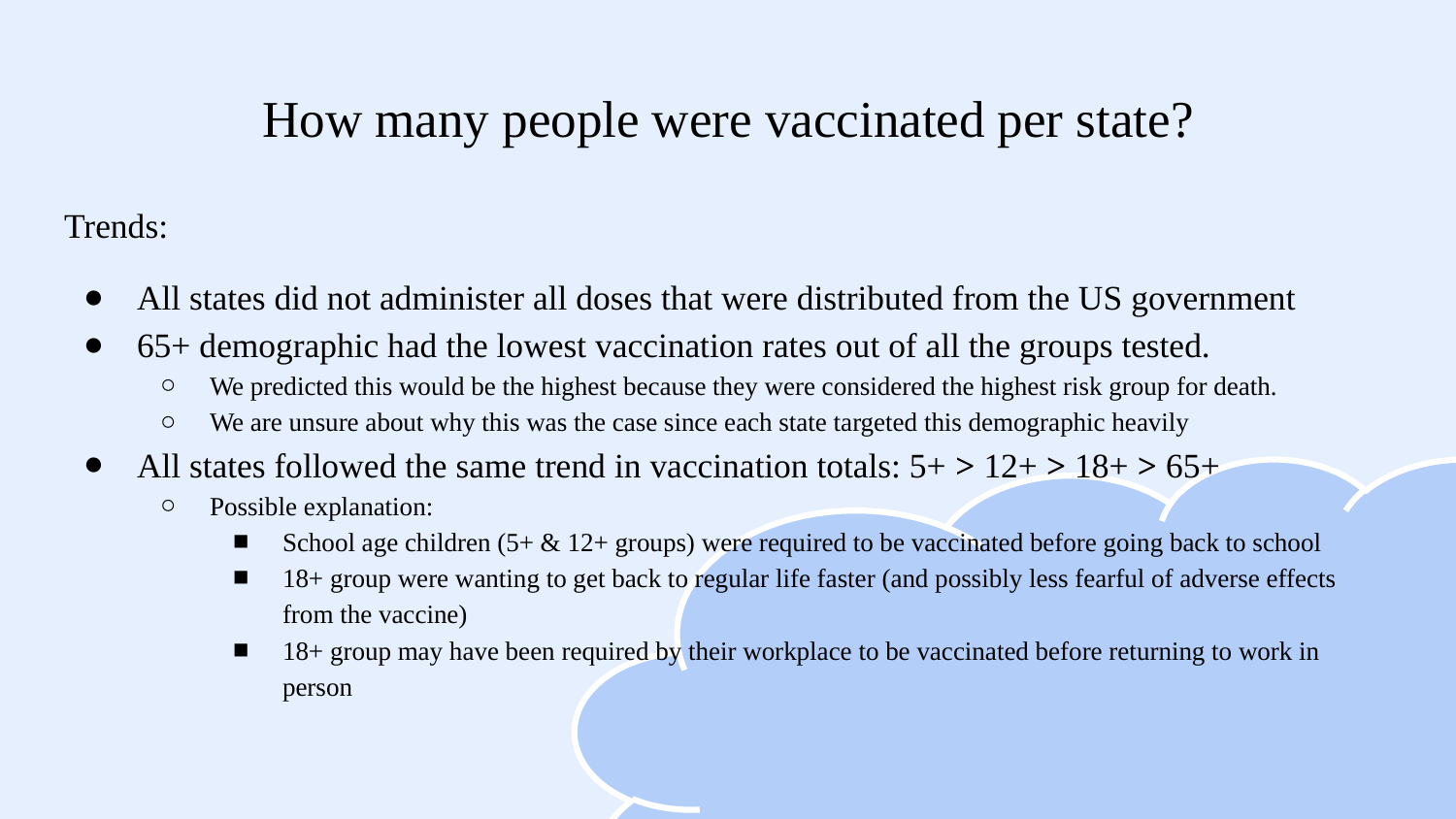

# How many people were vaccinated per state?
Trends:
All states did not administer all doses that were distributed from the US government
65+ demographic had the lowest vaccination rates out of all the groups tested.
We predicted this would be the highest because they were considered the highest risk group for death.
We are unsure about why this was the case since each state targeted this demographic heavily
All states followed the same trend in vaccination totals: 5+ > 12+ > 18+ > 65+
Possible explanation:
School age children (5+ & 12+ groups) were required to be vaccinated before going back to school
18+ group were wanting to get back to regular life faster (and possibly less fearful of adverse effects from the vaccine)
18+ group may have been required by their workplace to be vaccinated before returning to work in person